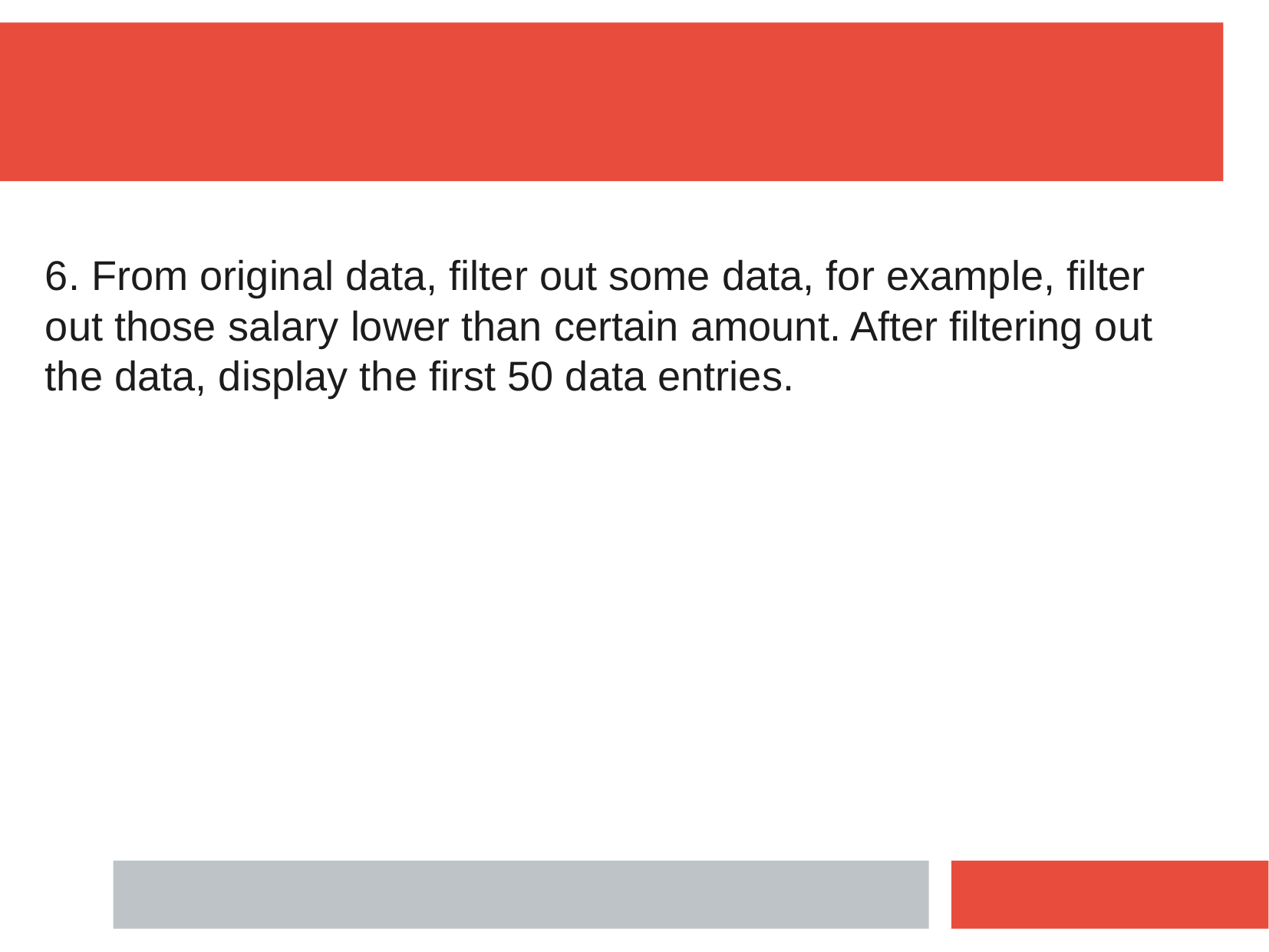

6. From original data, filter out some data, for example, filter out those salary lower than certain amount. After filtering out the data, display the first 50 data entries.